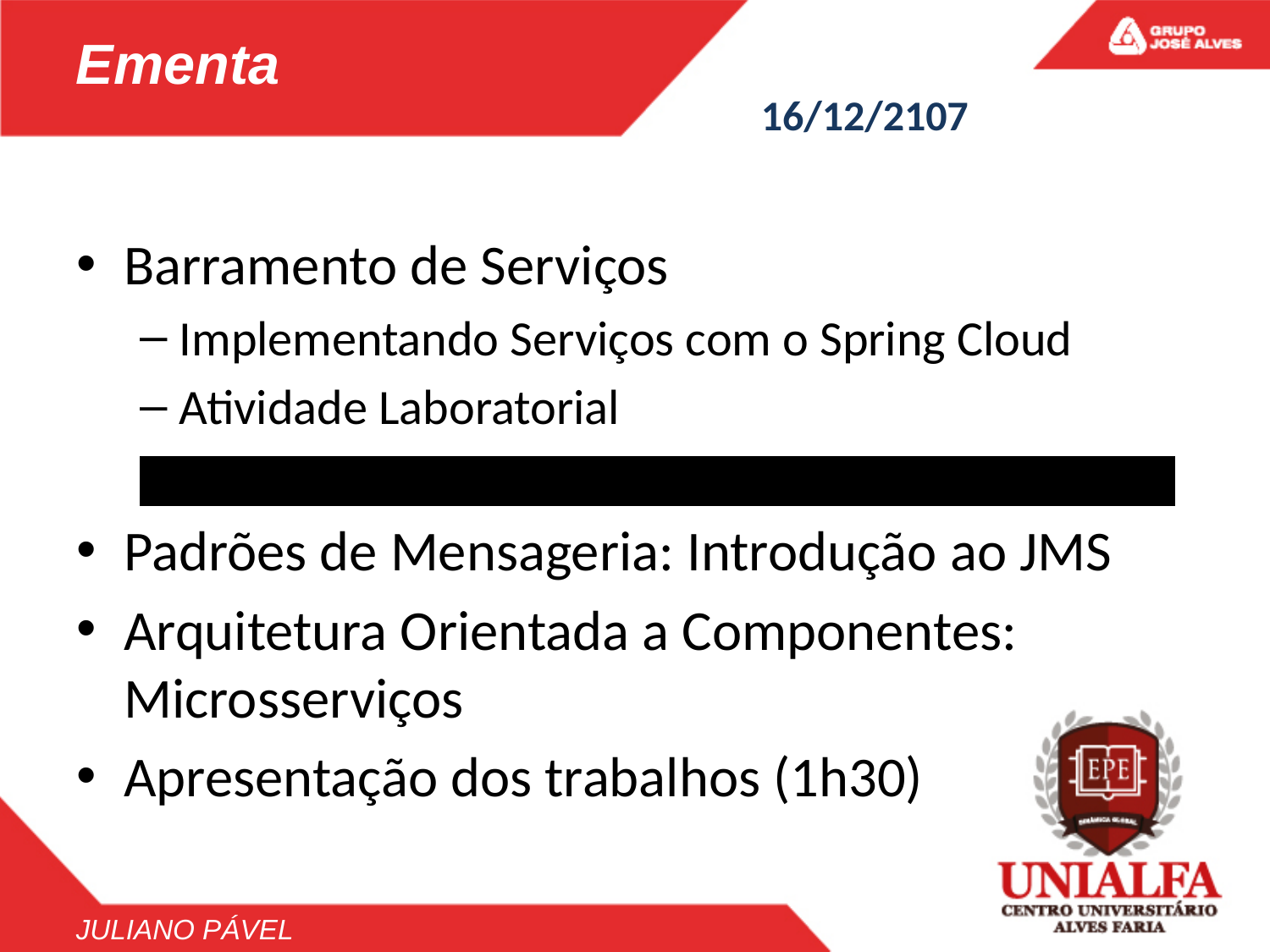

Ementa
# 16/12/2107
Barramento de Serviços
Implementando Serviços com o Spring Cloud
Atividade Laboratorial
                                                                                          o
Padrões de Mensageria: Introdução ao JMS
Arquitetura Orientada a Componentes: Microsserviços
Apresentação dos trabalhos (1h30)
JULIANO PÁVEL